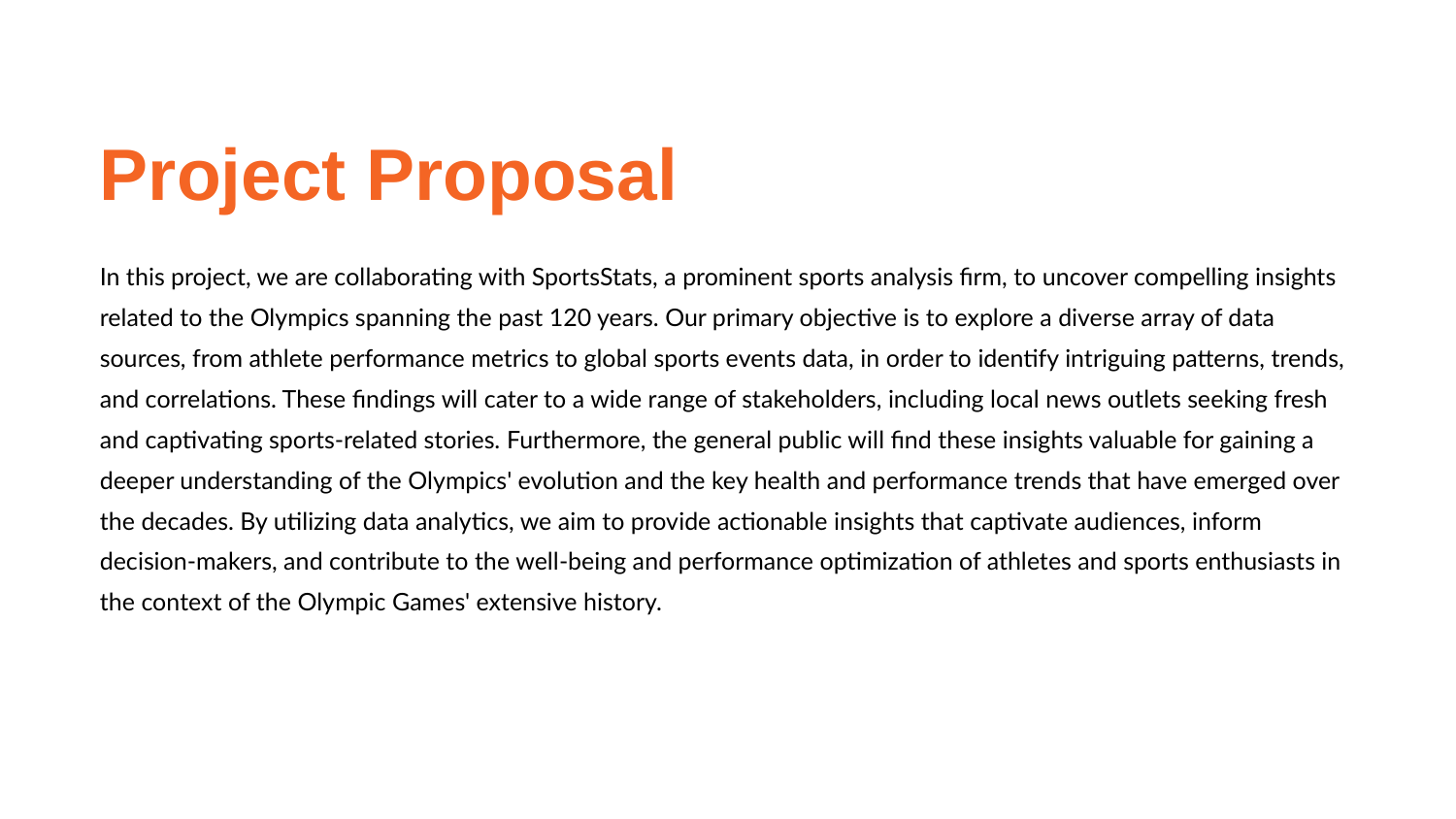

Project Proposal
In this project, we are collaborating with SportsStats, a prominent sports analysis firm, to uncover compelling insights related to the Olympics spanning the past 120 years. Our primary objective is to explore a diverse array of data sources, from athlete performance metrics to global sports events data, in order to identify intriguing patterns, trends, and correlations. These findings will cater to a wide range of stakeholders, including local news outlets seeking fresh and captivating sports-related stories. Furthermore, the general public will find these insights valuable for gaining a deeper understanding of the Olympics' evolution and the key health and performance trends that have emerged over the decades. By utilizing data analytics, we aim to provide actionable insights that captivate audiences, inform decision-makers, and contribute to the well-being and performance optimization of athletes and sports enthusiasts in the context of the Olympic Games' extensive history.